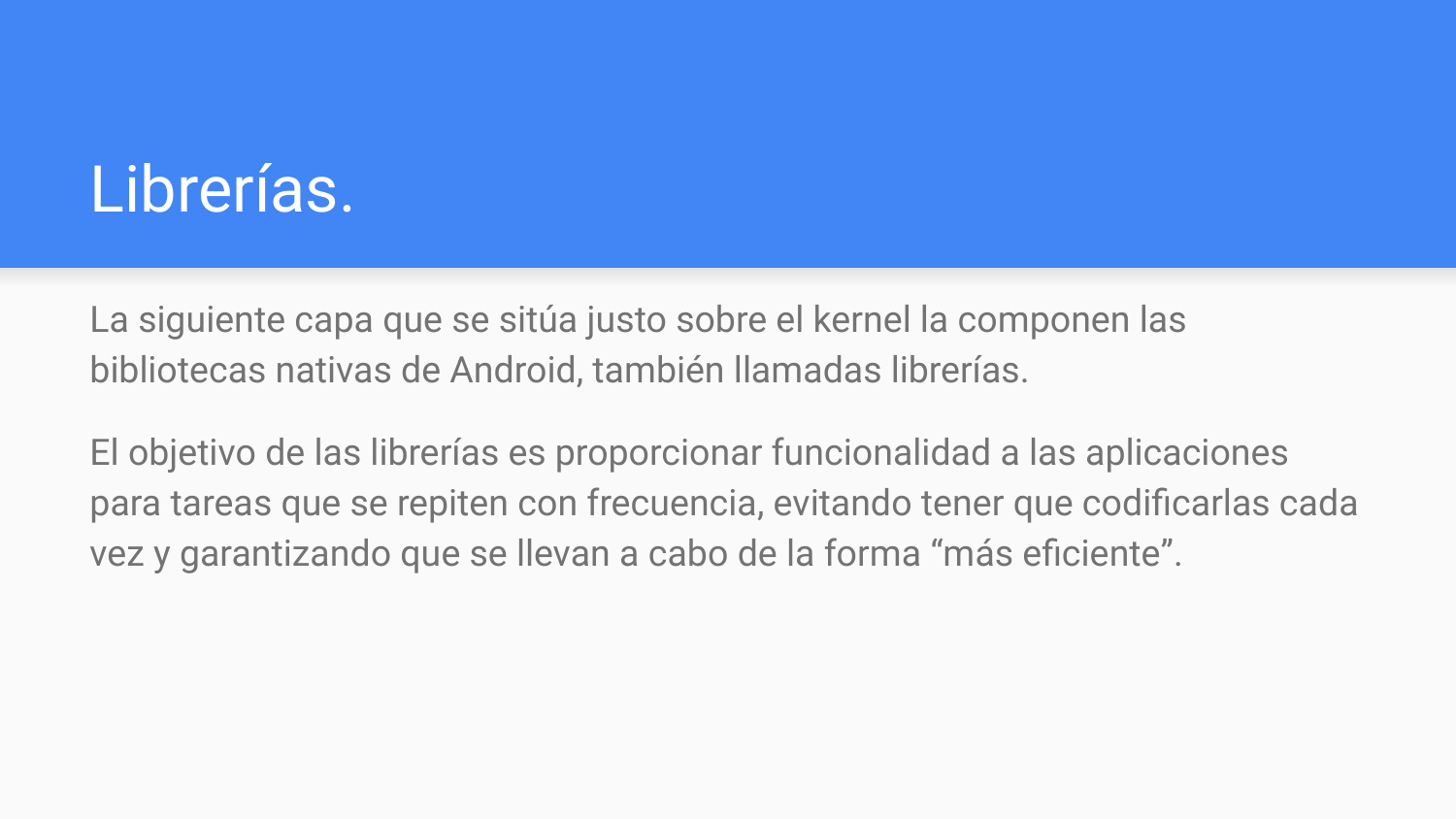

# Librerías.
La siguiente capa que se sitúa justo sobre el kernel la componen las bibliotecas nativas de Android, también llamadas librerías.
El objetivo de las librerías es proporcionar funcionalidad a las aplicaciones para tareas que se repiten con frecuencia, evitando tener que codificarlas cada vez y garantizando que se llevan a cabo de la forma “más eficiente”.